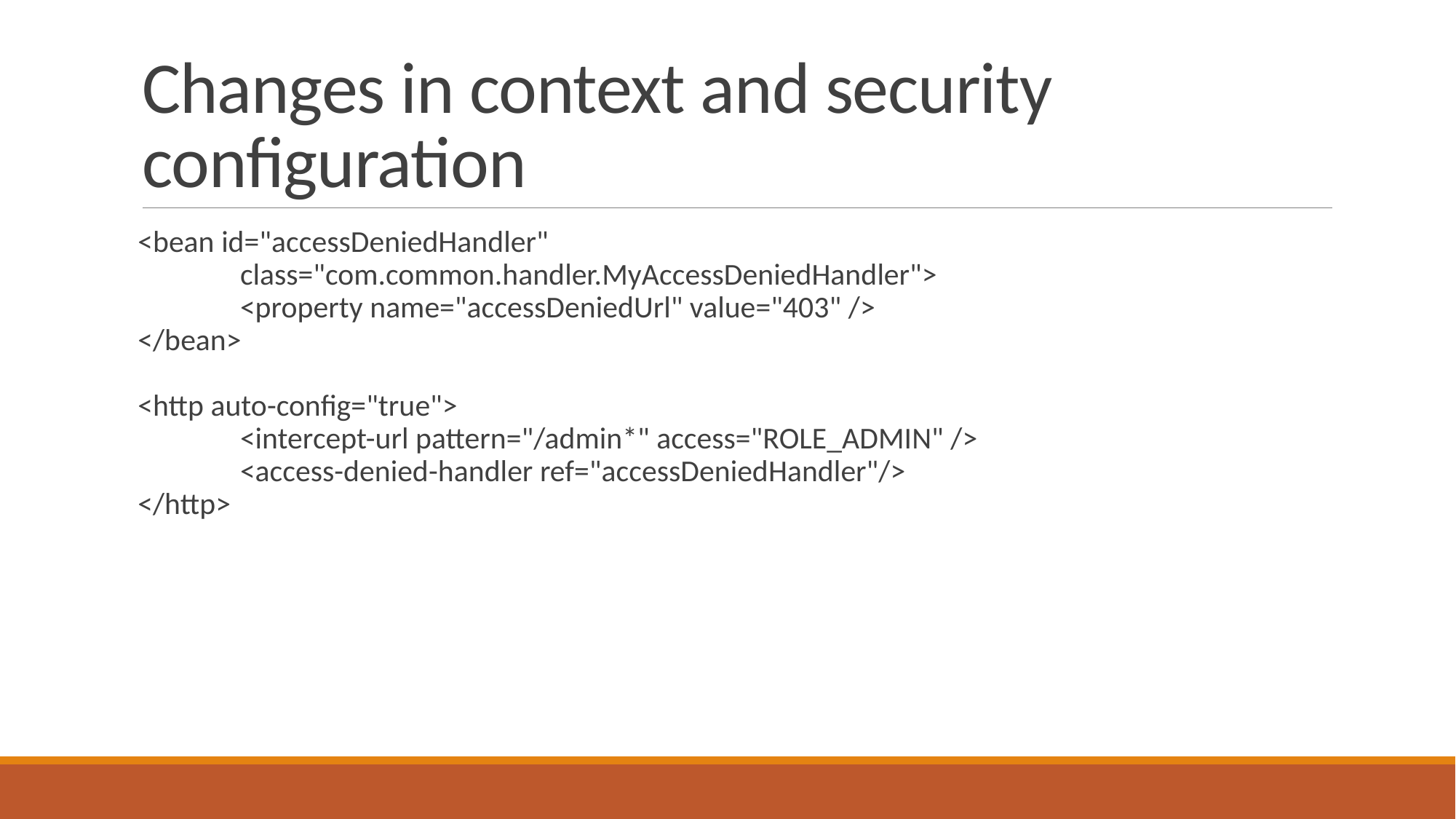

# Changes in context and security configuration
<bean id="accessDeniedHandler"
	class="com.common.handler.MyAccessDeniedHandler">
	<property name="accessDeniedUrl" value="403" />
</bean>

<http auto-config="true">
	<intercept-url pattern="/admin*" access="ROLE_ADMIN" />
	<access-denied-handler ref="accessDeniedHandler"/>
</http>